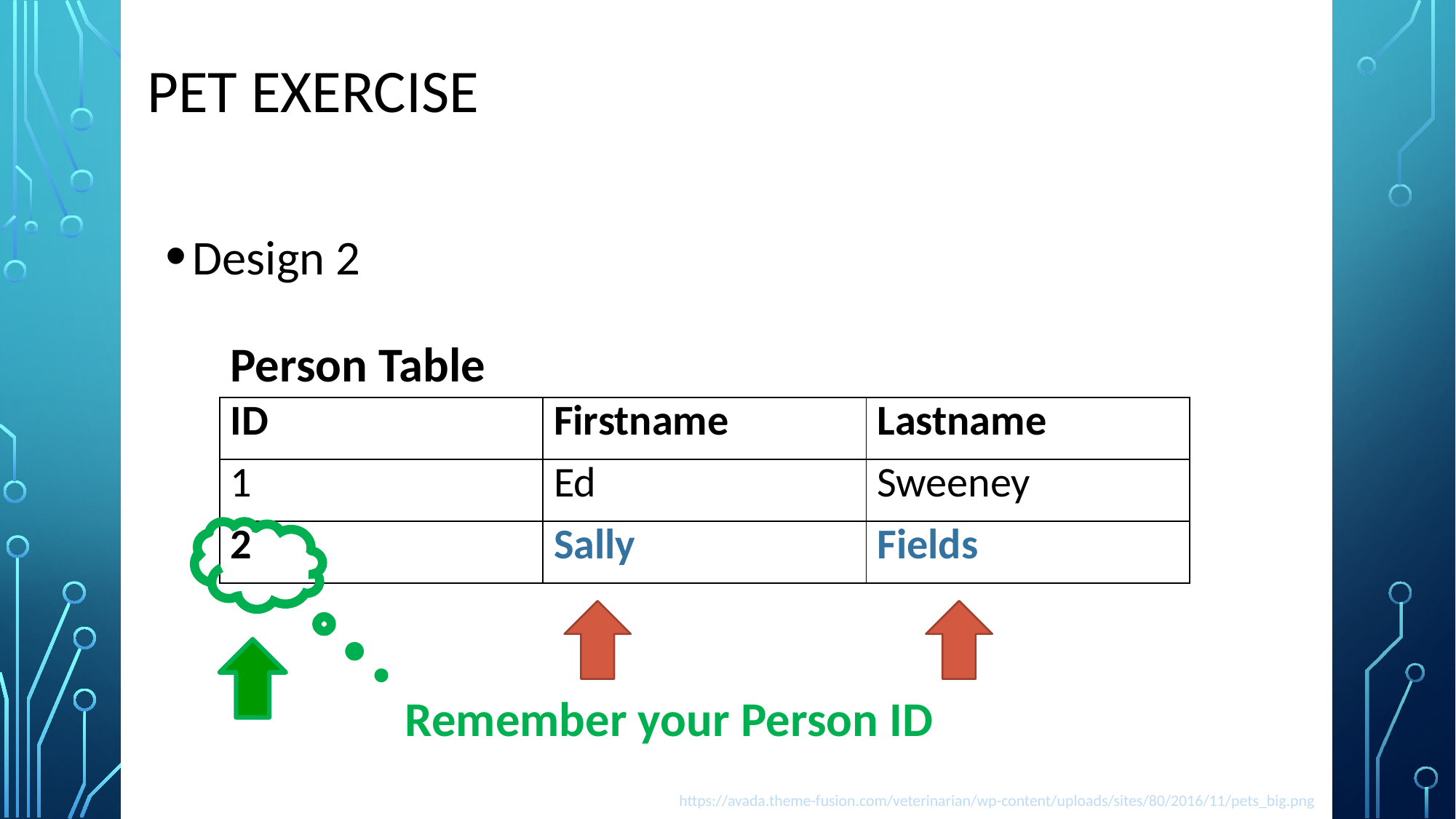

# Pet Exercise

Design 2

Person Table
| ID | Firstname | Lastname |
| --- | --- | --- |
| 1 | Ed | Sweeney |
| 2 |  |  |
| --- | --- | --- |
| Sally |
| --- |
| Fields |
| --- |

Remember your Person ID
14
https://avada.theme-fusion.com/veterinarian/wp-content/uploads/sites/80/2016/11/pets_big.png